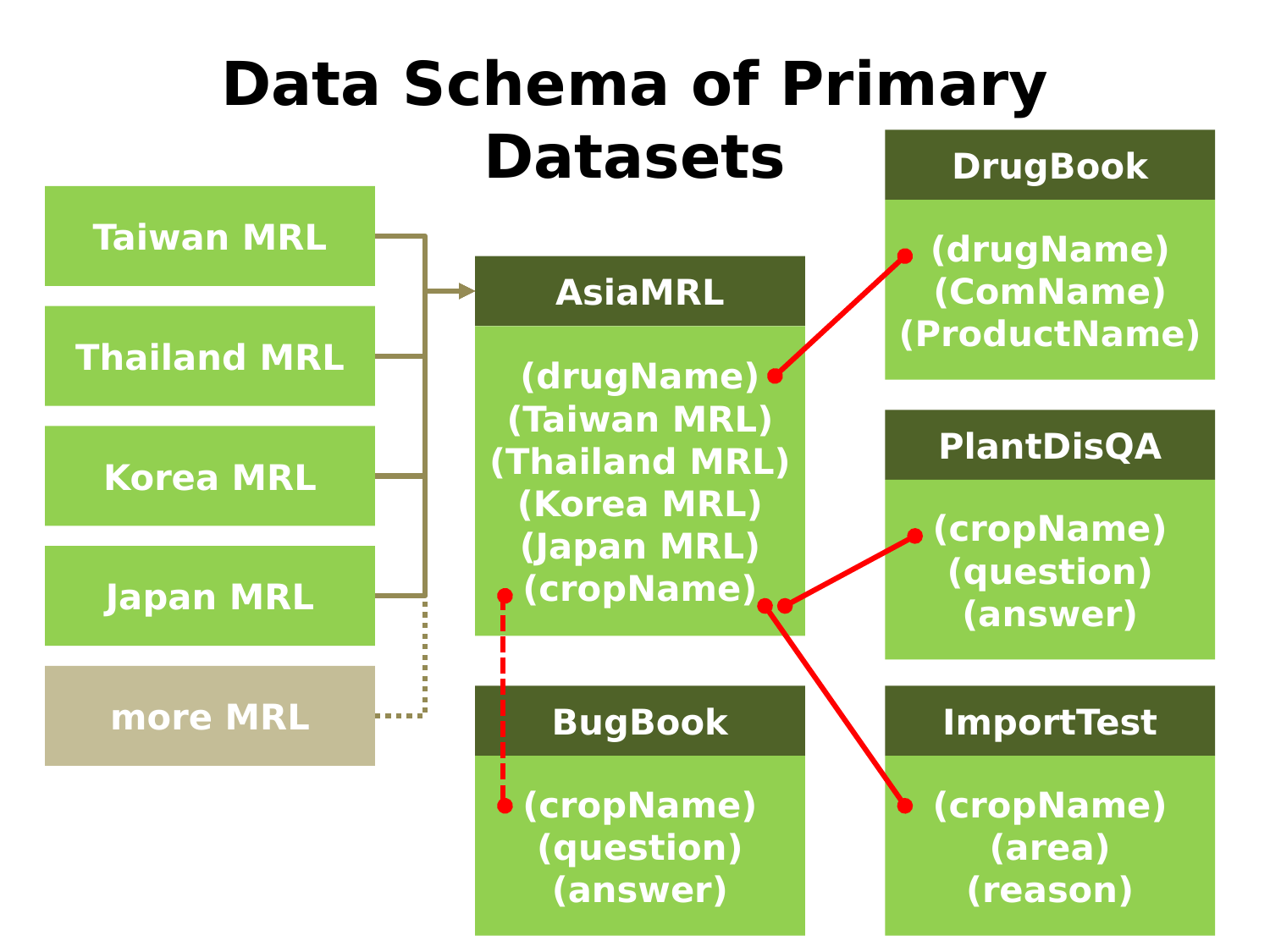

# Data Schema of Primary Datasets
DrugBook
Taiwan MRL
(drugName)
(ComName)
(ProductName)
AsiaMRL
Thailand MRL
(drugName)
(Taiwan MRL)
(Thailand MRL)
(Korea MRL)
(Japan MRL)
(cropName)
PlantDisQA
Korea MRL
(cropName)
(question)
(answer)
Japan MRL

more MRL
BugBook
ImportTest
(cropName)
(question)
(answer)
(cropName)
(area)
(reason)